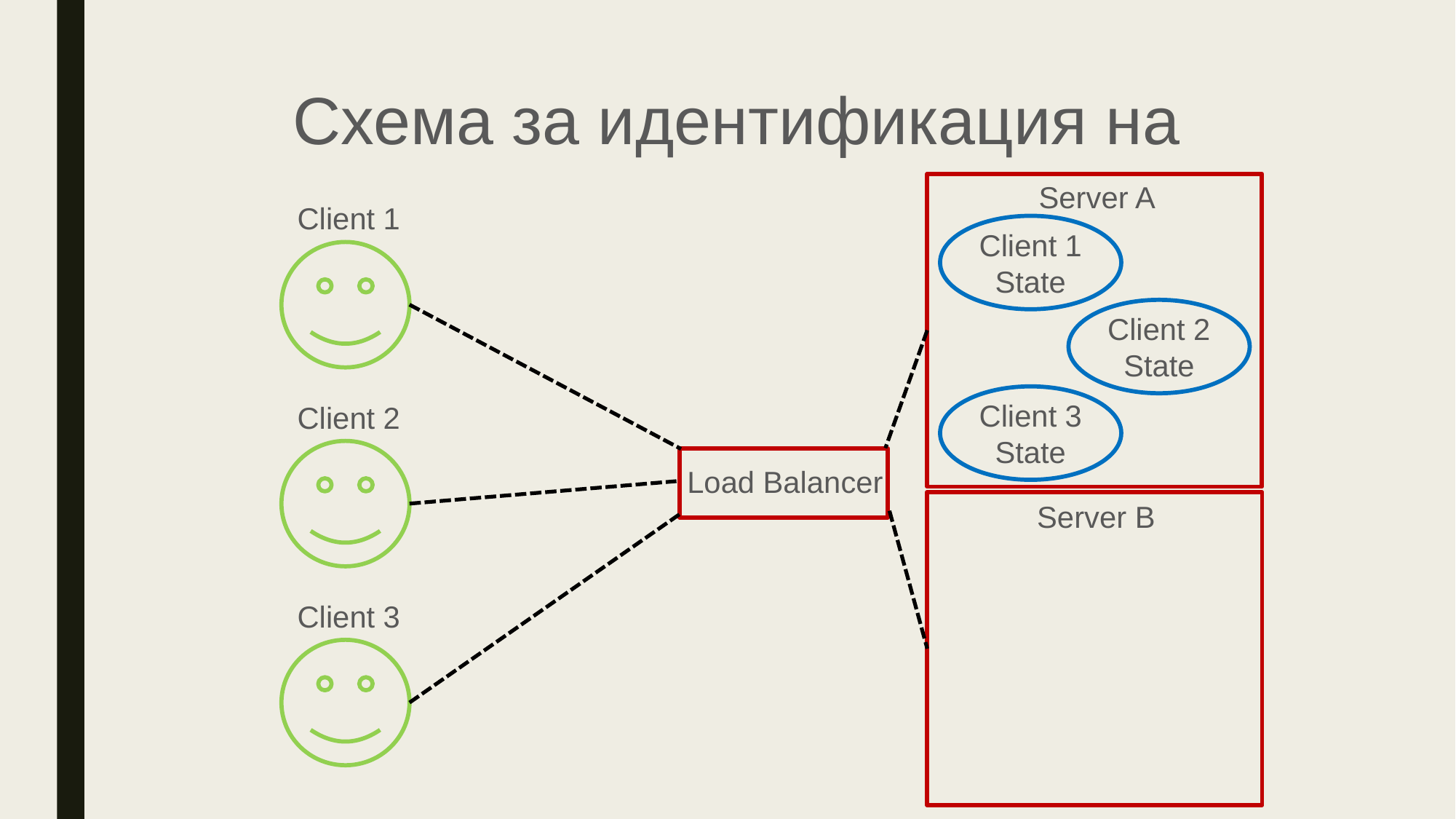

# Схема за идентификация на
Server A

Client 1

Client 1
State

Client 2
State

Client 3
State
Client 2

Load Balancer
Server B

Client 3